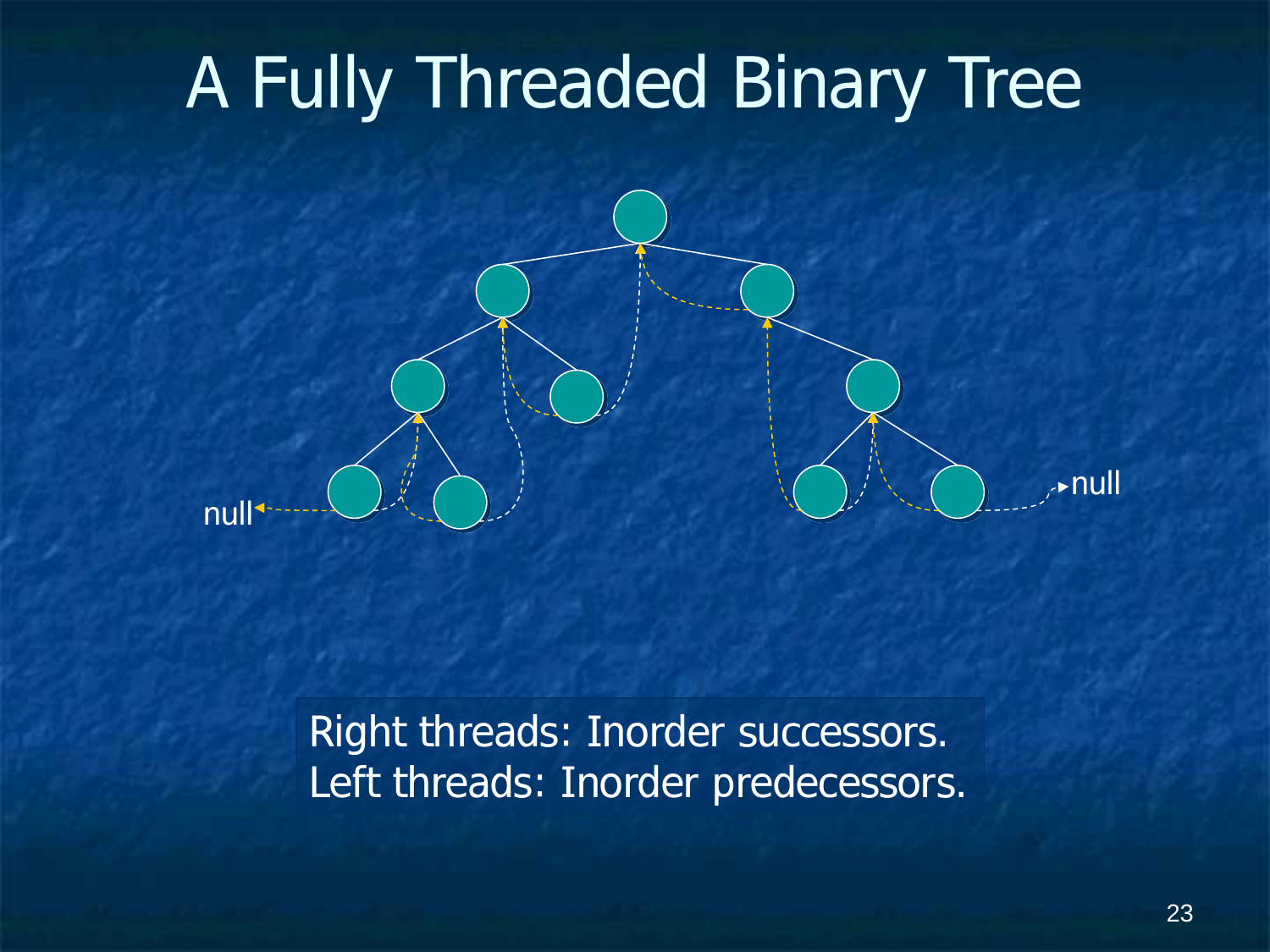

A Fully Threaded Binary Tree

null

null
Right threads: Inorder successors.
Left threads: Inorder predecessors.
23